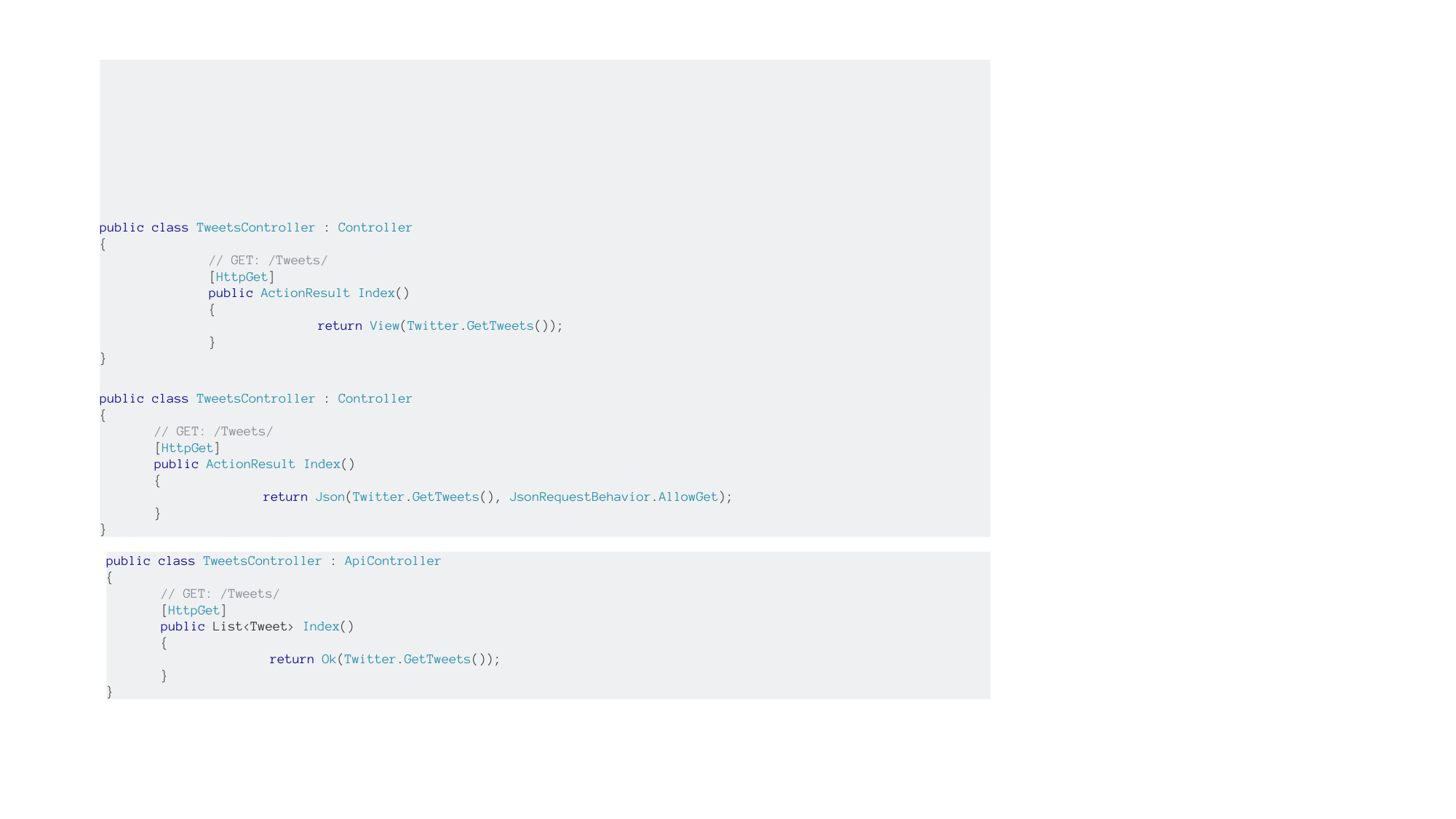

# ApiController i akcijske metode
public class TweetsController : Controller
{
	// GET: /Tweets/
	[HttpGet]
	public ActionResult Index()
	{
		return View(Twitter.GetTweets());
	}
}
public class TweetsController : Controller
{
// GET: /Tweets/
[HttpGet]
public ActionResult Index()
{
	return Json(Twitter.GetTweets(), JsonRequestBehavior.AllowGet);
}
}
public class TweetsController : ApiController
{
// GET: /Tweets/
[HttpGet]
public List<Tweet> Index()
{
	return Ok(Twitter.GetTweets());
}
}